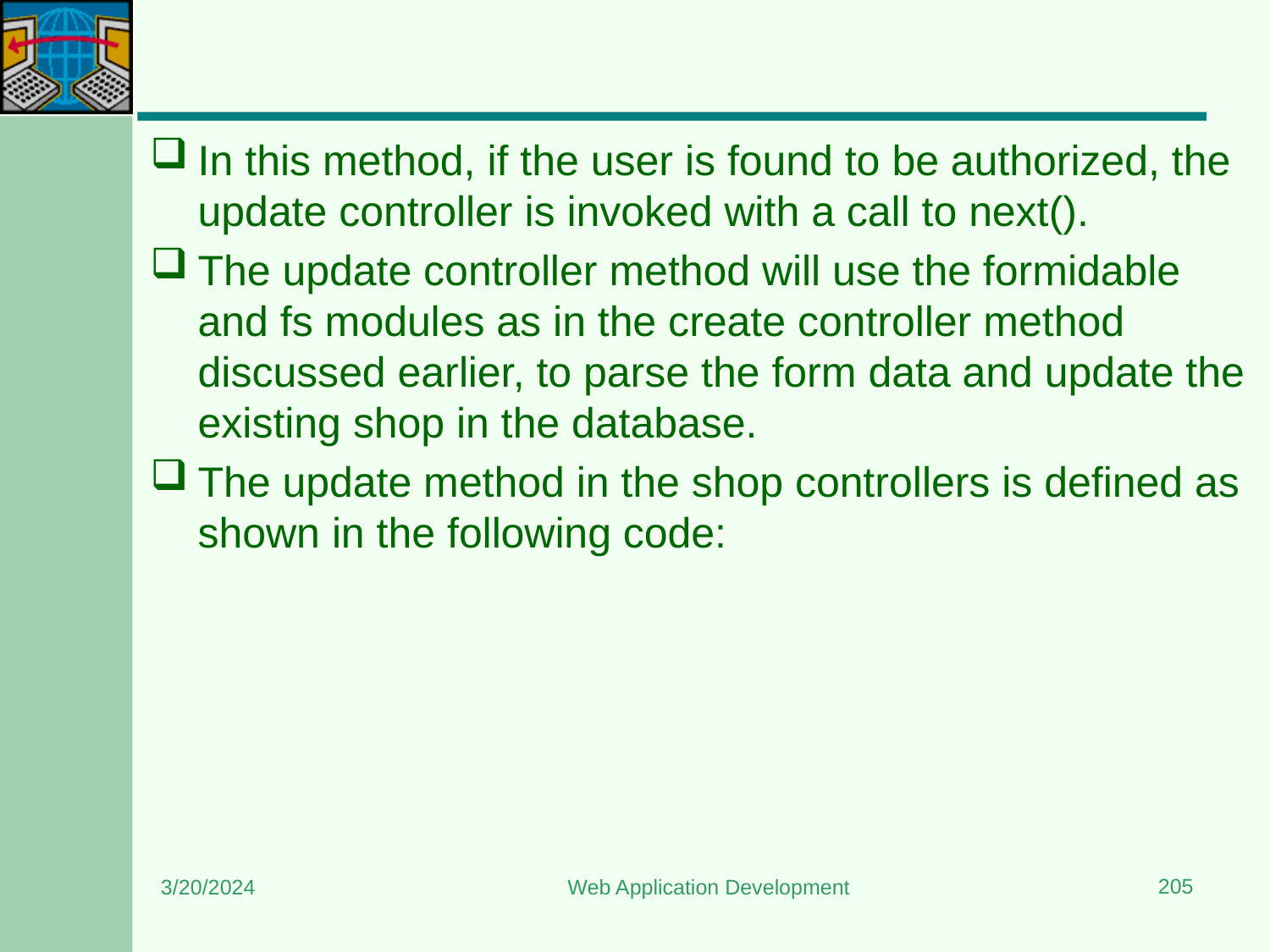

#
In this method, if the user is found to be authorized, the update controller is invoked with a call to next().
The update controller method will use the formidable and fs modules as in the create controller method discussed earlier, to parse the form data and update the existing shop in the database.
The update method in the shop controllers is defined as shown in the following code:
205
3/20/2024
Web Application Development